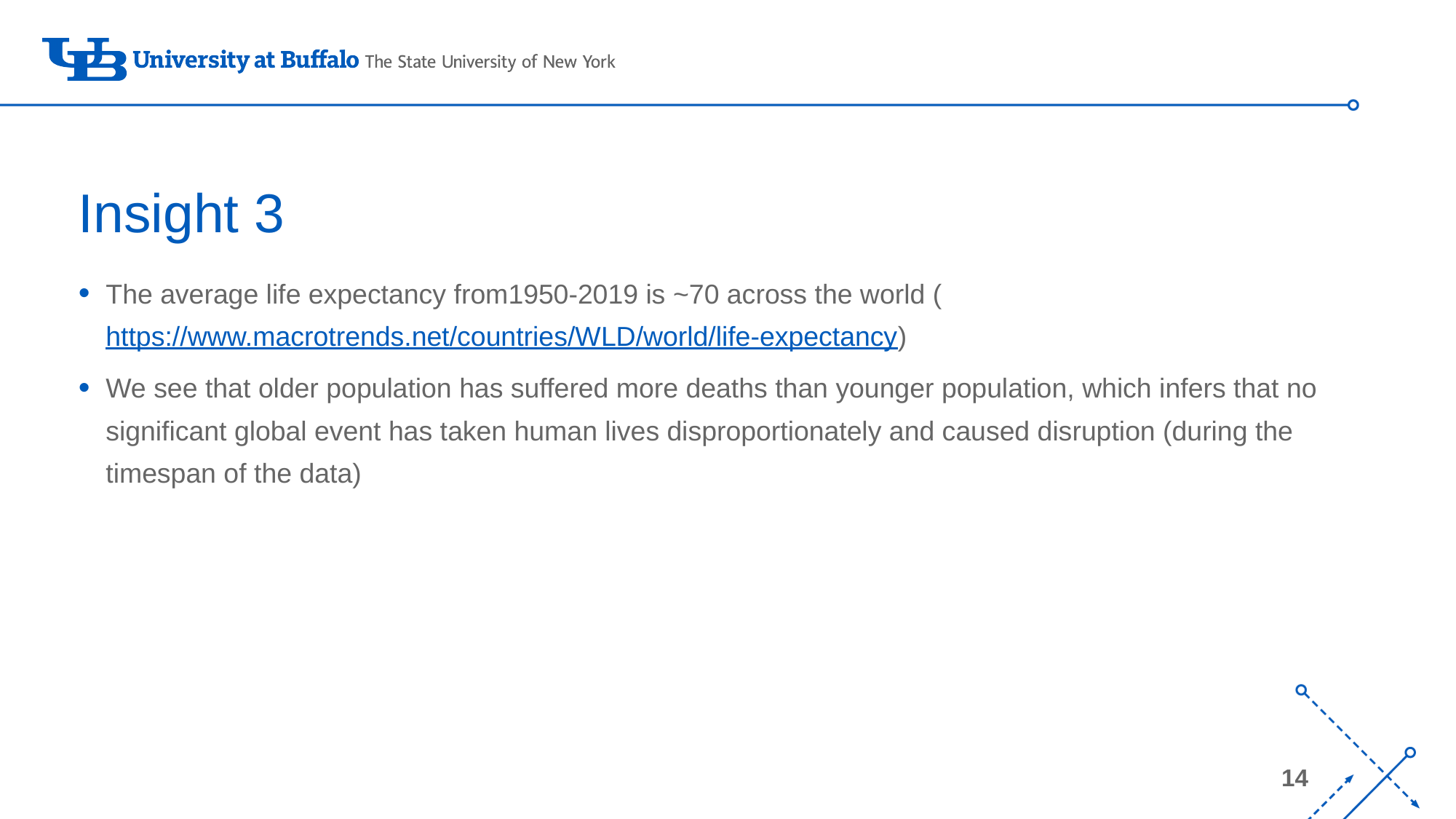

# Insight 3
The average life expectancy from1950-2019 is ~70 across the world (https://www.macrotrends.net/countries/WLD/world/life-expectancy)
We see that older population has suffered more deaths than younger population, which infers that no significant global event has taken human lives disproportionately and caused disruption (during the timespan of the data)